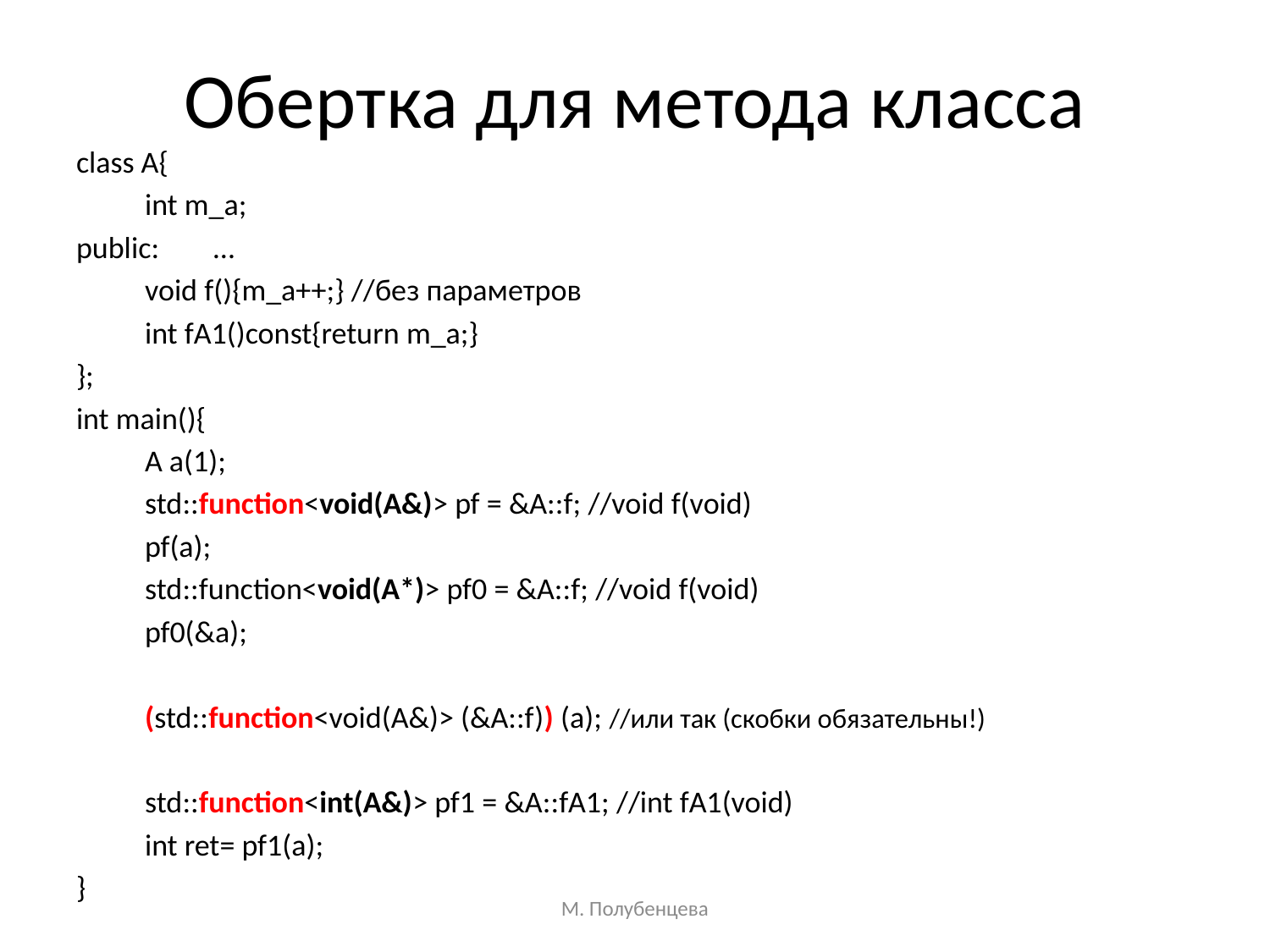

# Обертка для метода класса
class A{
	int m_a;
public:	…
	void f(){m_a++;} //без параметров
	int fA1()const{return m_a;}
};
int main(){
	A a(1);
	std::function<void(A&)> pf = &A::f; //void f(void)
	pf(a);
	std::function<void(A*)> pf0 = &A::f; //void f(void)
	pf0(&a);

	(std::function<void(A&)> (&A::f)) (a); //или так (скобки обязательны!)

	std::function<int(A&)> pf1 = &A::fA1; //int fA1(void)
	int ret= pf1(a);
}
М. Полубенцева